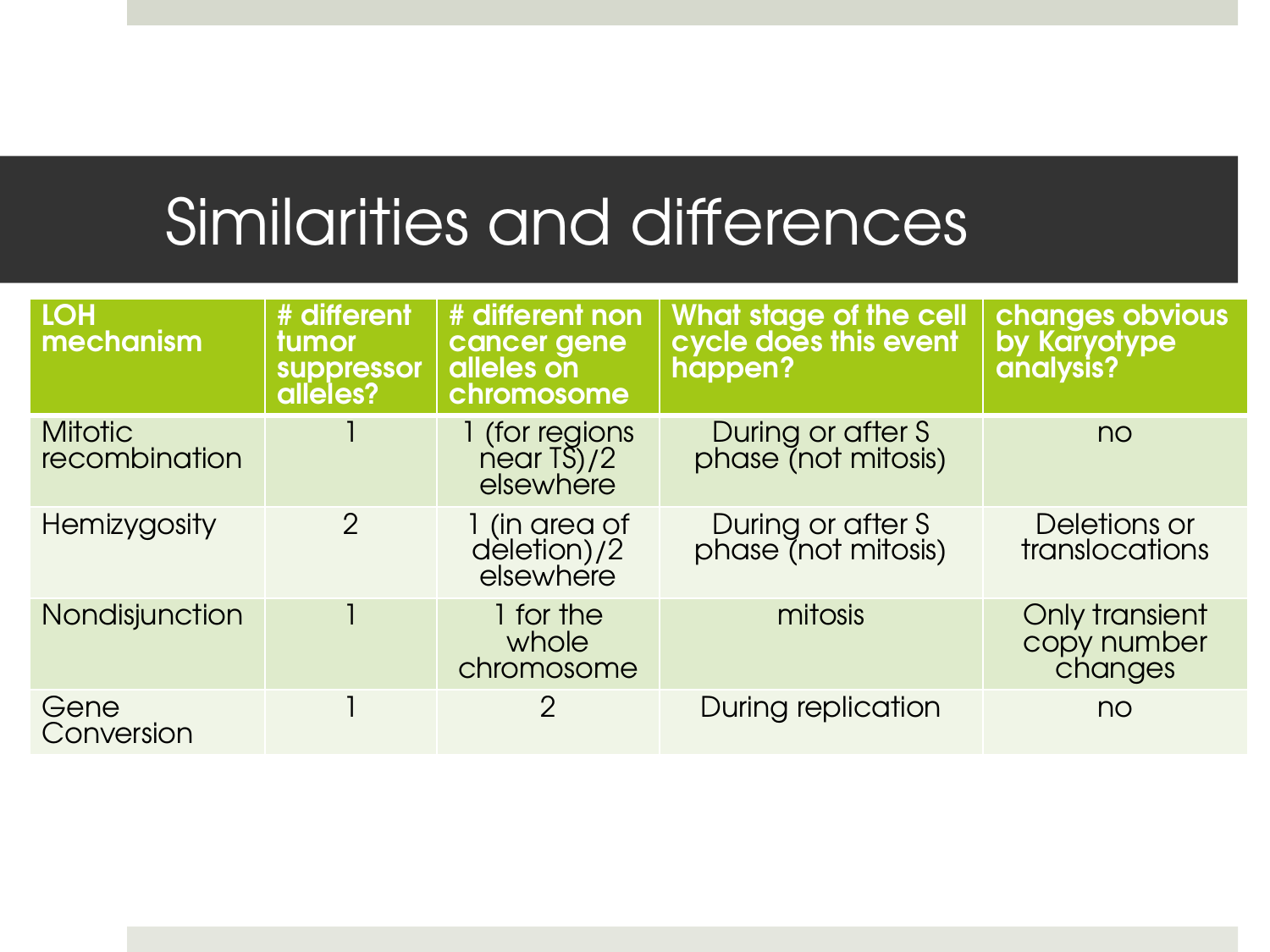

# Similarities and differences
| LOH mechanism | # different tumor suppressor alleles? | # different non cancer gene alleles on chromosome | What stage of the cell cycle does this event happen? | changes obvious by Karyotype analysis? |
| --- | --- | --- | --- | --- |
| Mitotic recombination | 1 | 1 (for regions near TS)/2 elsewhere | During or after S phase (not mitosis) | no |
| Hemizygosity | 2 | 1 (in area of deletion)/2 elsewhere | During or after S phase (not mitosis) | Deletions or translocations |
| Nondisjunction | 1 | 1 for the whole chromosome | mitosis | Only transient copy number changes |
| Gene Conversion | 1 | 2 | During replication | no |